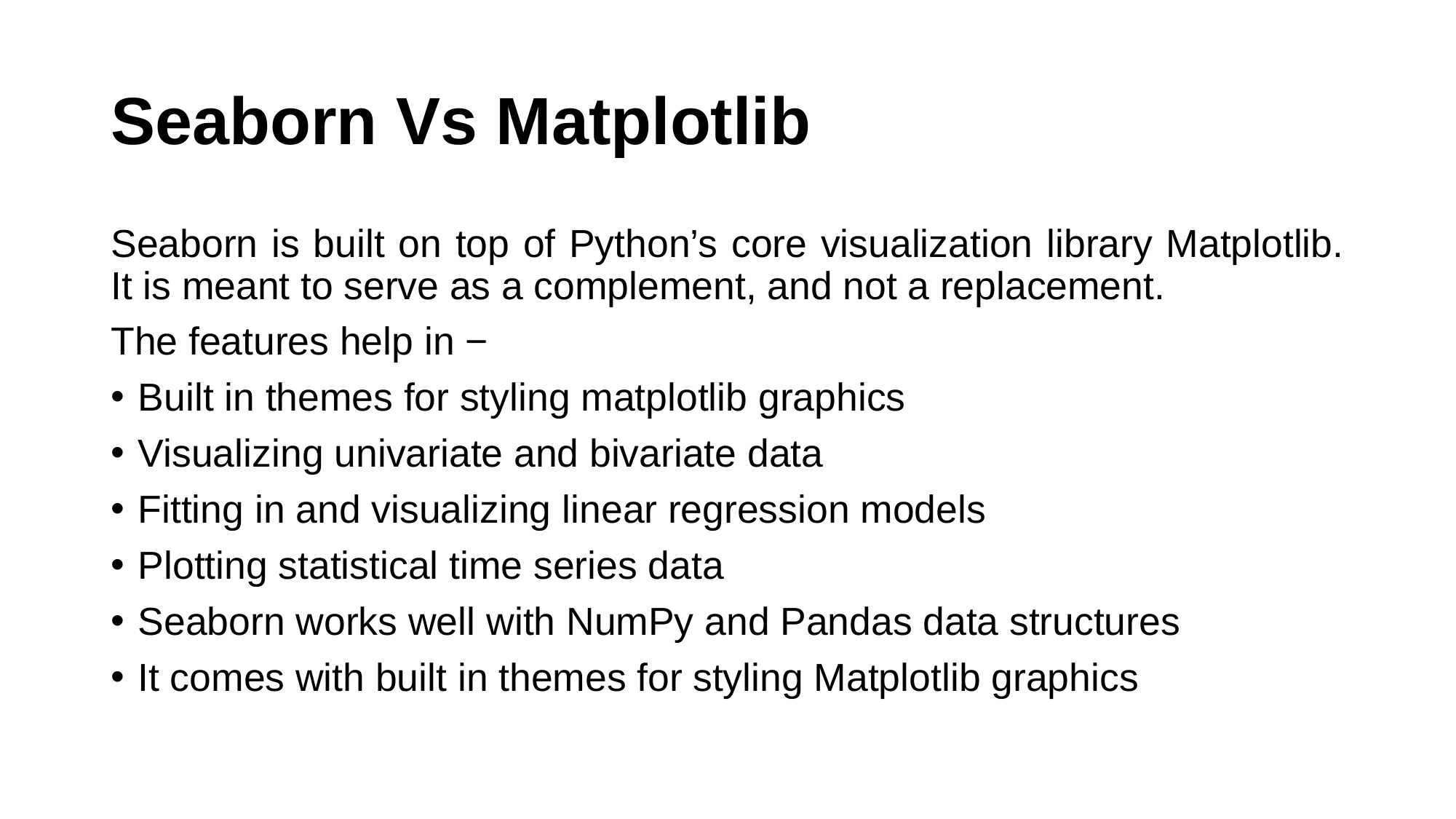

# Seaborn Vs Matplotlib
Seaborn is built on top of Python’s core visualization library Matplotlib. It is meant to serve as a complement, and not a replacement.
The features help in −
Built in themes for styling matplotlib graphics
Visualizing univariate and bivariate data
Fitting in and visualizing linear regression models
Plotting statistical time series data
Seaborn works well with NumPy and Pandas data structures
It comes with built in themes for styling Matplotlib graphics